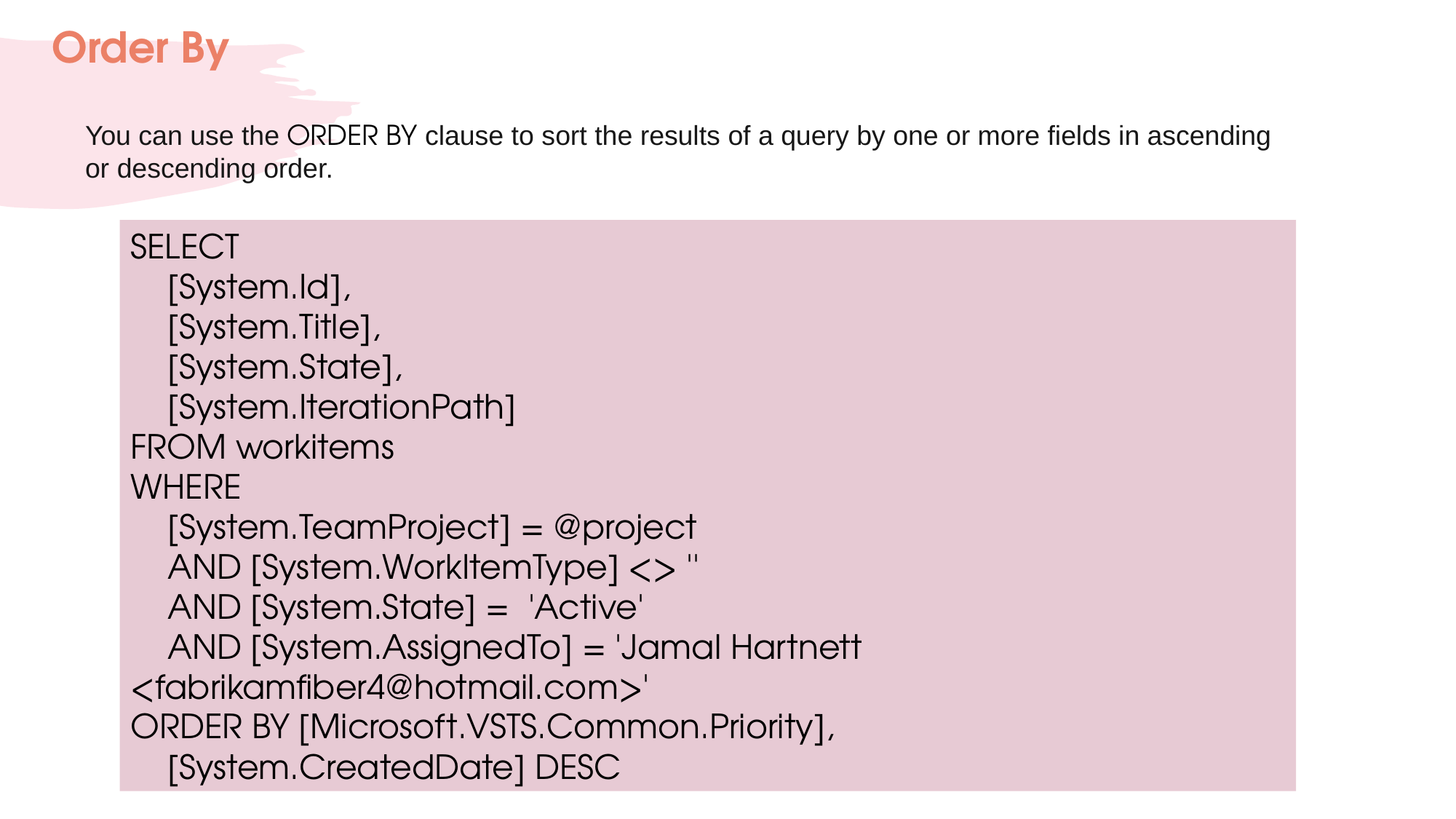

# Order By
You can use the ORDER BY clause to sort the results of a query by one or more fields in ascending or descending order.
SELECT
    [System.Id],
    [System.Title],
    [System.State],
    [System.IterationPath]
FROM workitems
WHERE
    [System.TeamProject] = @project
    AND [System.WorkItemType] <> ''
    AND [System.State] =  'Active'
    AND [System.AssignedTo] = 'Jamal Hartnett <fabrikamfiber4@hotmail.com>'
ORDER BY [Microsoft.VSTS.Common.Priority],
    [System.CreatedDate] DESC